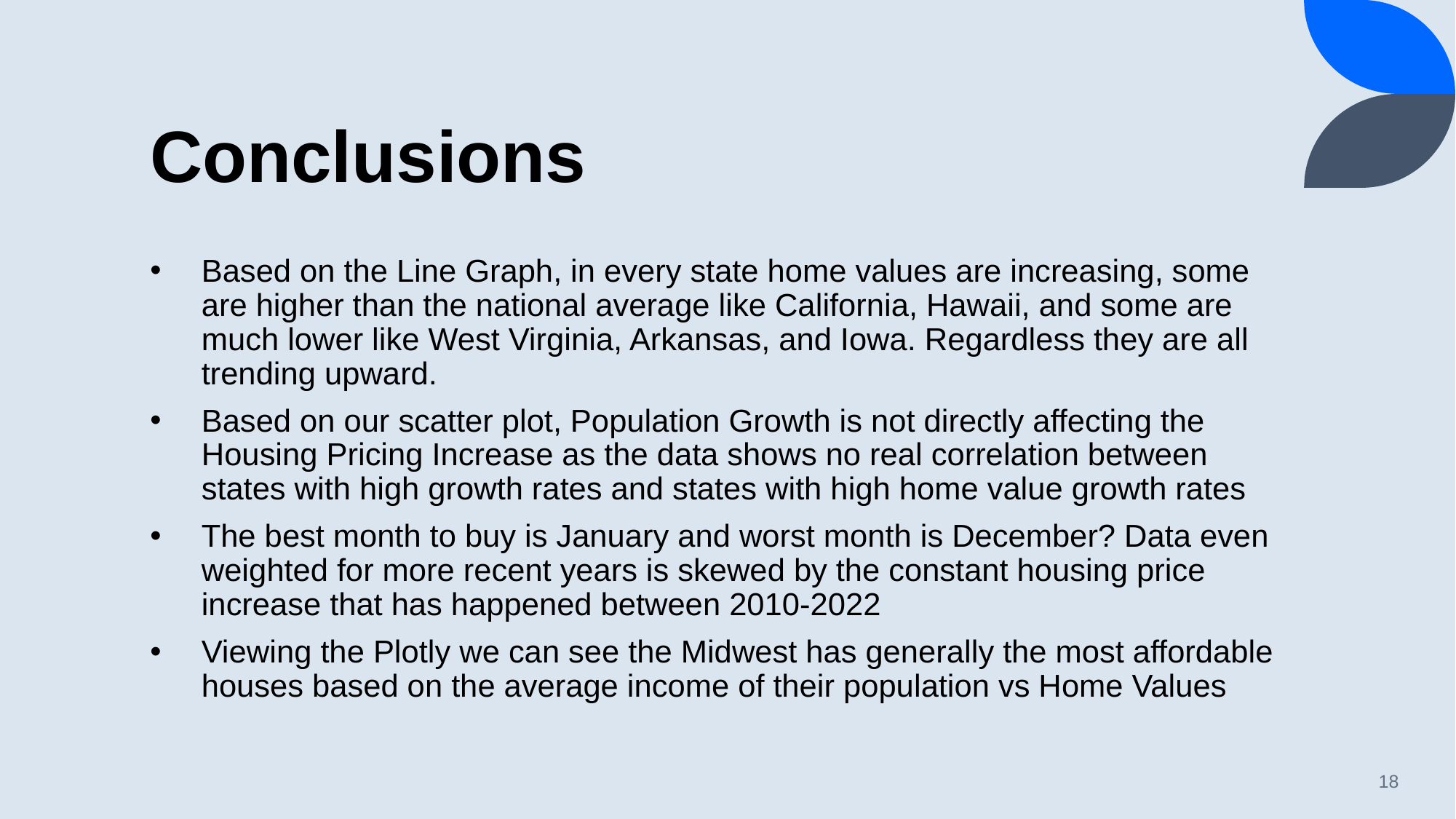

# Conclusions
Based on the Line Graph, in every state home values are increasing, some are higher than the national average like California, Hawaii, and some are much lower like West Virginia, Arkansas, and Iowa. Regardless they are all trending upward.
Based on our scatter plot, Population Growth is not directly affecting the Housing Pricing Increase as the data shows no real correlation between states with high growth rates and states with high home value growth rates
The best month to buy is January and worst month is December? Data even weighted for more recent years is skewed by the constant housing price increase that has happened between 2010-2022
Viewing the Plotly we can see the Midwest has generally the most affordable houses based on the average income of their population vs Home Values
18